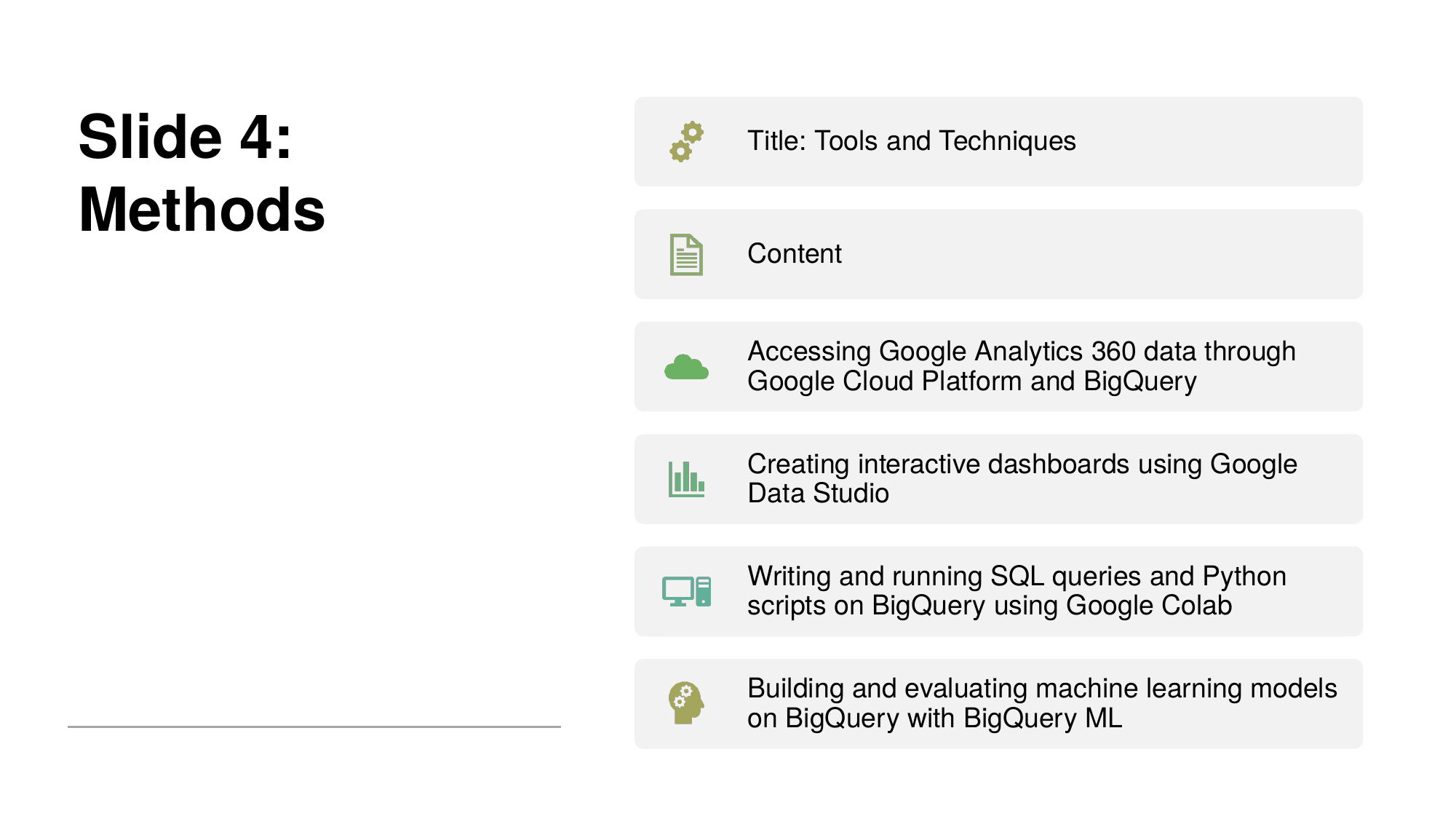

# Slide 4: Methods
Title: Tools and Techniques
Content
Accessing Google Analytics 360 data through Google Cloud Platform and BigQuery
Creating interactive dashboards using Google Data Studio
Writing and running SQL queries and Python scripts on BigQuery using Google Colab
Building and evaluating machine learning models on BigQuery with BigQuery ML